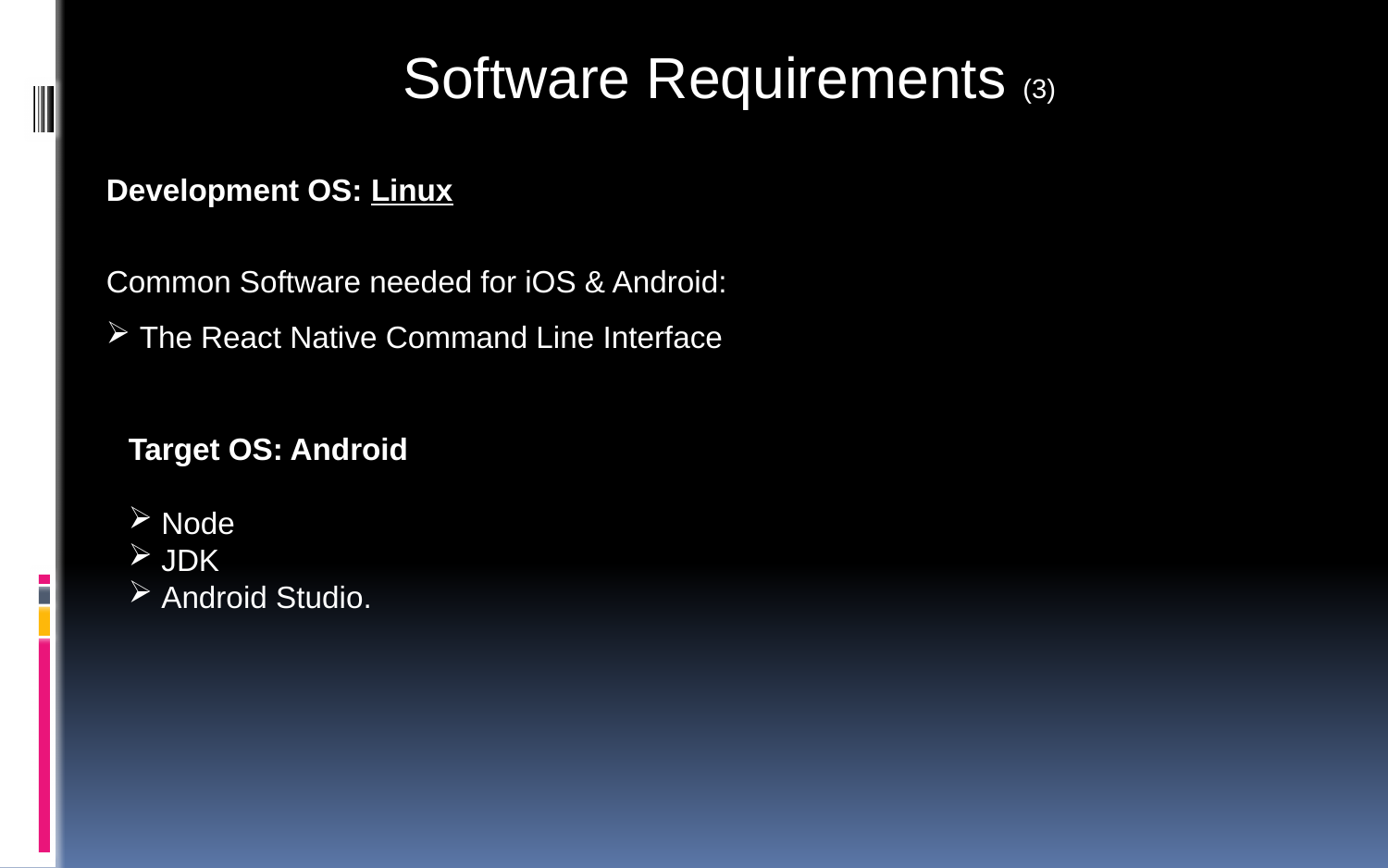

Software Requirements (3)
Development OS: Linux
Common Software needed for iOS & Android:
 The React Native Command Line Interface
Target OS: Android

 Node
 JDK
 Android Studio.